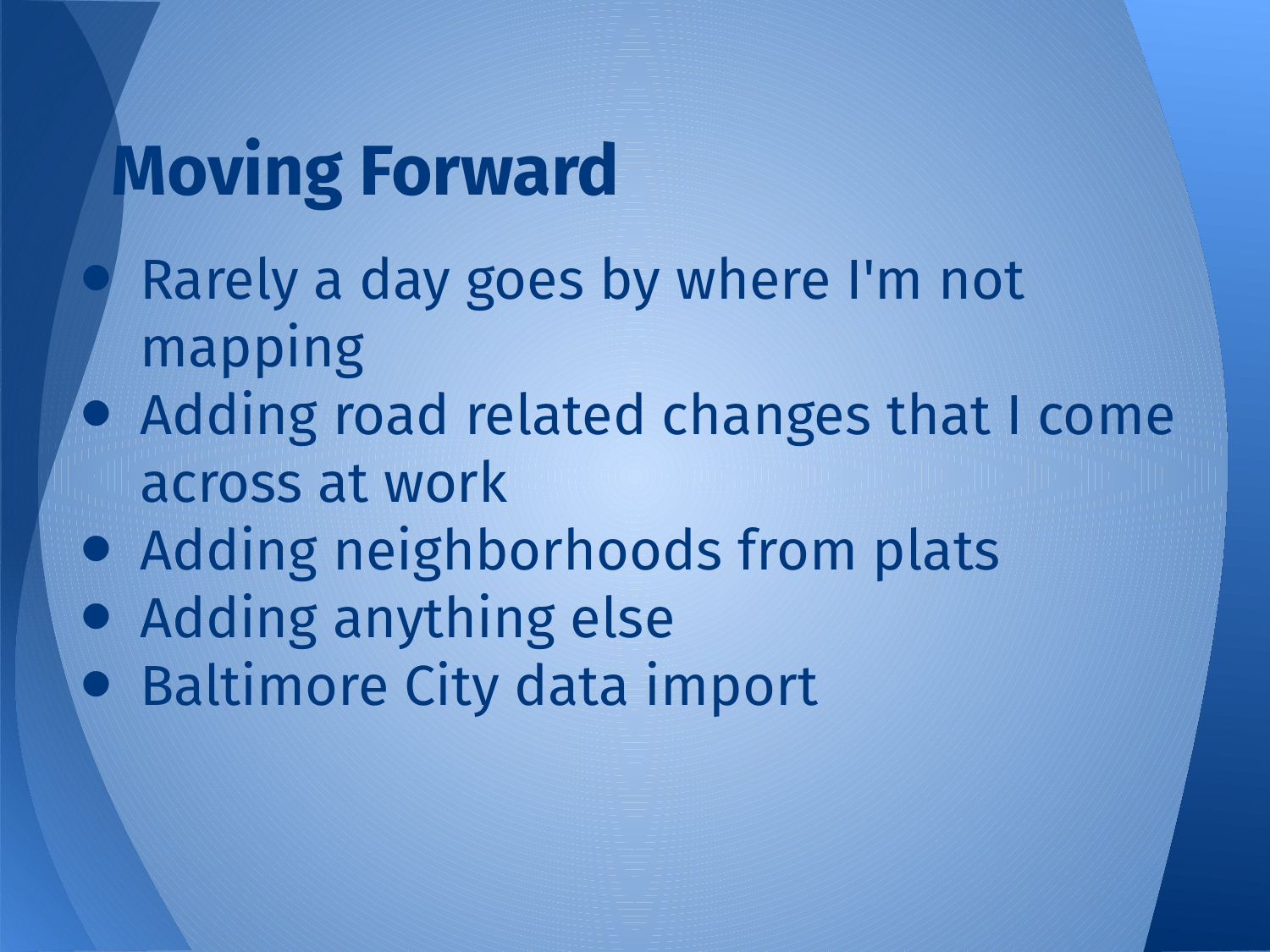

# Moving Forward
Rarely a day goes by where I'm not mapping
Adding road related changes that I come across at work
Adding neighborhoods from plats
Adding anything else
Baltimore City data import